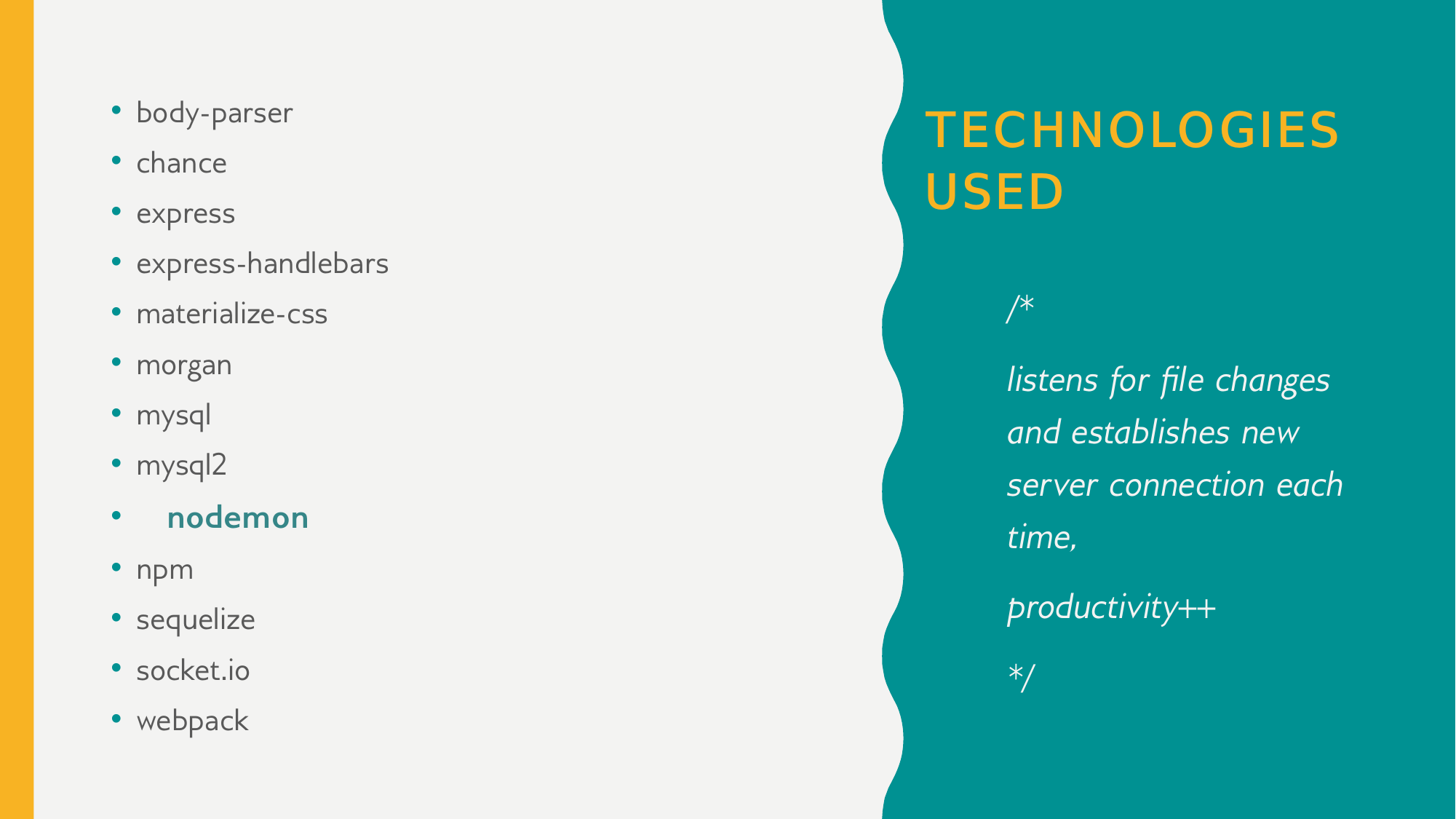

body-parser
chance
express
express-handlebars
materialize-css
morgan
mysql
mysql2
   nodemon
npm
sequelize
socket.io
webpack
# Technologies Used

/*
listens for file changes and establishes new server connection each time,
productivity++
*/